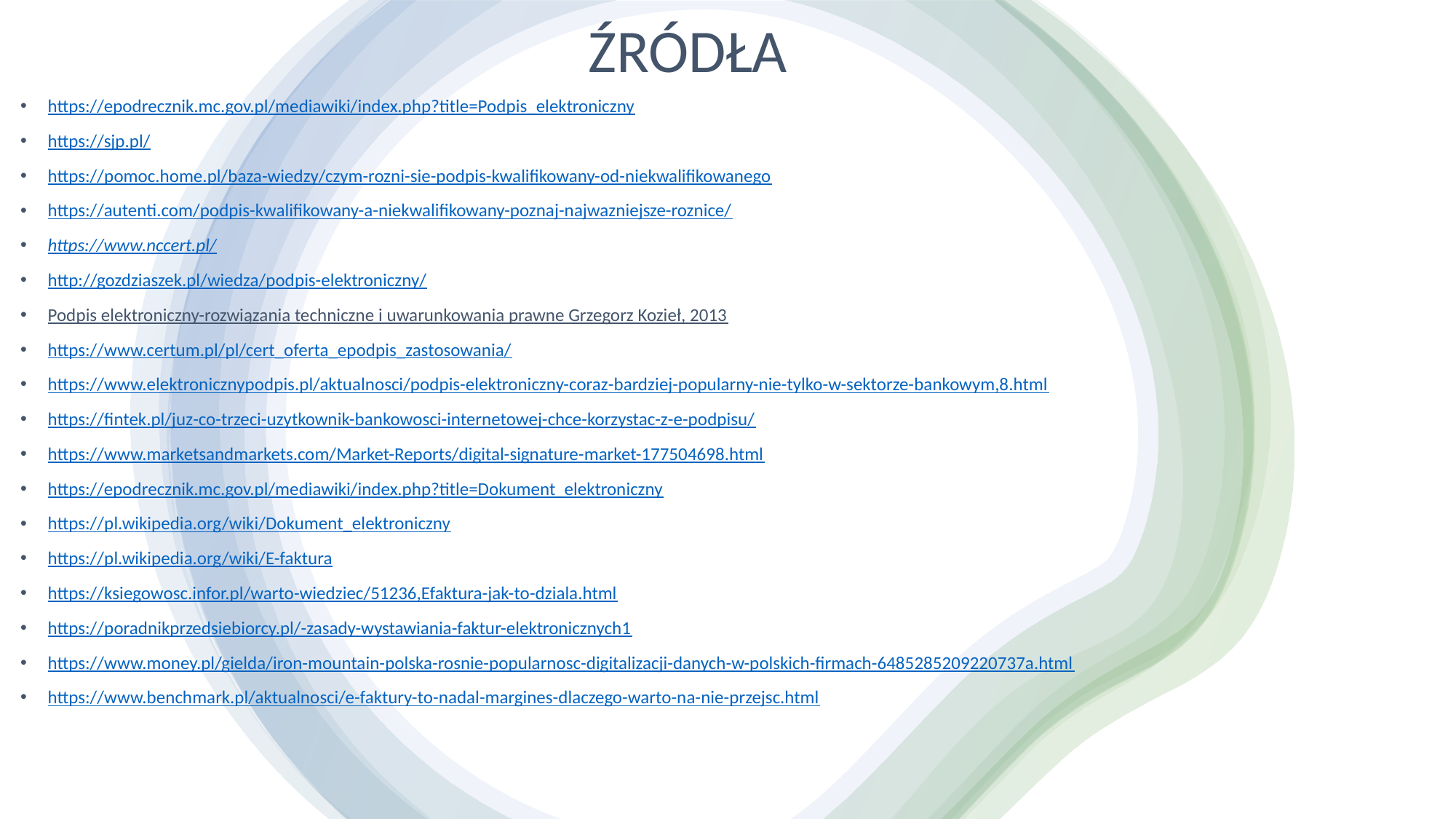

# ŹRÓDŁA
https://epodrecznik.mc.gov.pl/mediawiki/index.php?title=Podpis_elektroniczny
https://sjp.pl/
https://pomoc.home.pl/baza-wiedzy/czym-rozni-sie-podpis-kwalifikowany-od-niekwalifikowanego
https://autenti.com/podpis-kwalifikowany-a-niekwalifikowany-poznaj-najwazniejsze-roznice/
https://www.nccert.pl/
http://gozdziaszek.pl/wiedza/podpis-elektroniczny/
Podpis elektroniczny-rozwiązania techniczne i uwarunkowania prawne Grzegorz Kozieł, 2013
https://www.certum.pl/pl/cert_oferta_epodpis_zastosowania/
https://www.elektronicznypodpis.pl/aktualnosci/podpis-elektroniczny-coraz-bardziej-popularny-nie-tylko-w-sektorze-bankowym,8.html
https://fintek.pl/juz-co-trzeci-uzytkownik-bankowosci-internetowej-chce-korzystac-z-e-podpisu/
https://www.marketsandmarkets.com/Market-Reports/digital-signature-market-177504698.html
https://epodrecznik.mc.gov.pl/mediawiki/index.php?title=Dokument_elektroniczny
https://pl.wikipedia.org/wiki/Dokument_elektroniczny
https://pl.wikipedia.org/wiki/E-faktura
https://ksiegowosc.infor.pl/warto-wiedziec/51236,Efaktura-jak-to-dziala.html
https://poradnikprzedsiebiorcy.pl/-zasady-wystawiania-faktur-elektronicznych1
https://www.money.pl/gielda/iron-mountain-polska-rosnie-popularnosc-digitalizacji-danych-w-polskich-firmach-6485285209220737a.html
https://www.benchmark.pl/aktualnosci/e-faktury-to-nadal-margines-dlaczego-warto-na-nie-przejsc.html

18